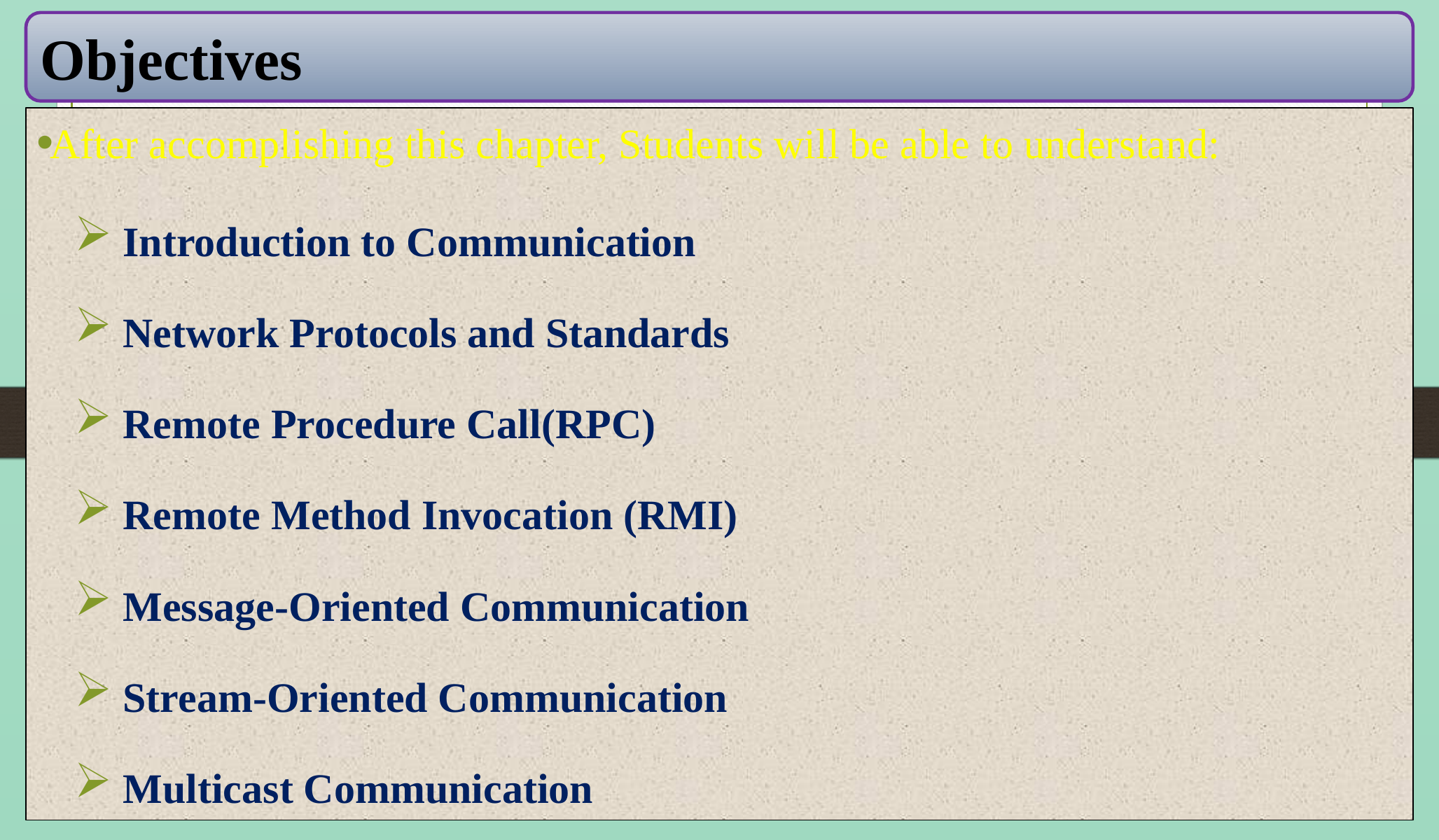

Objectives
After accomplishing this chapter, Students will be able to understand:
Introduction to Communication
Network Protocols and Standards
Remote Procedure Call(RPC)
Remote Method Invocation (RMI)
Message-Oriented Communication
Stream-Oriented Communication
Multicast Communication